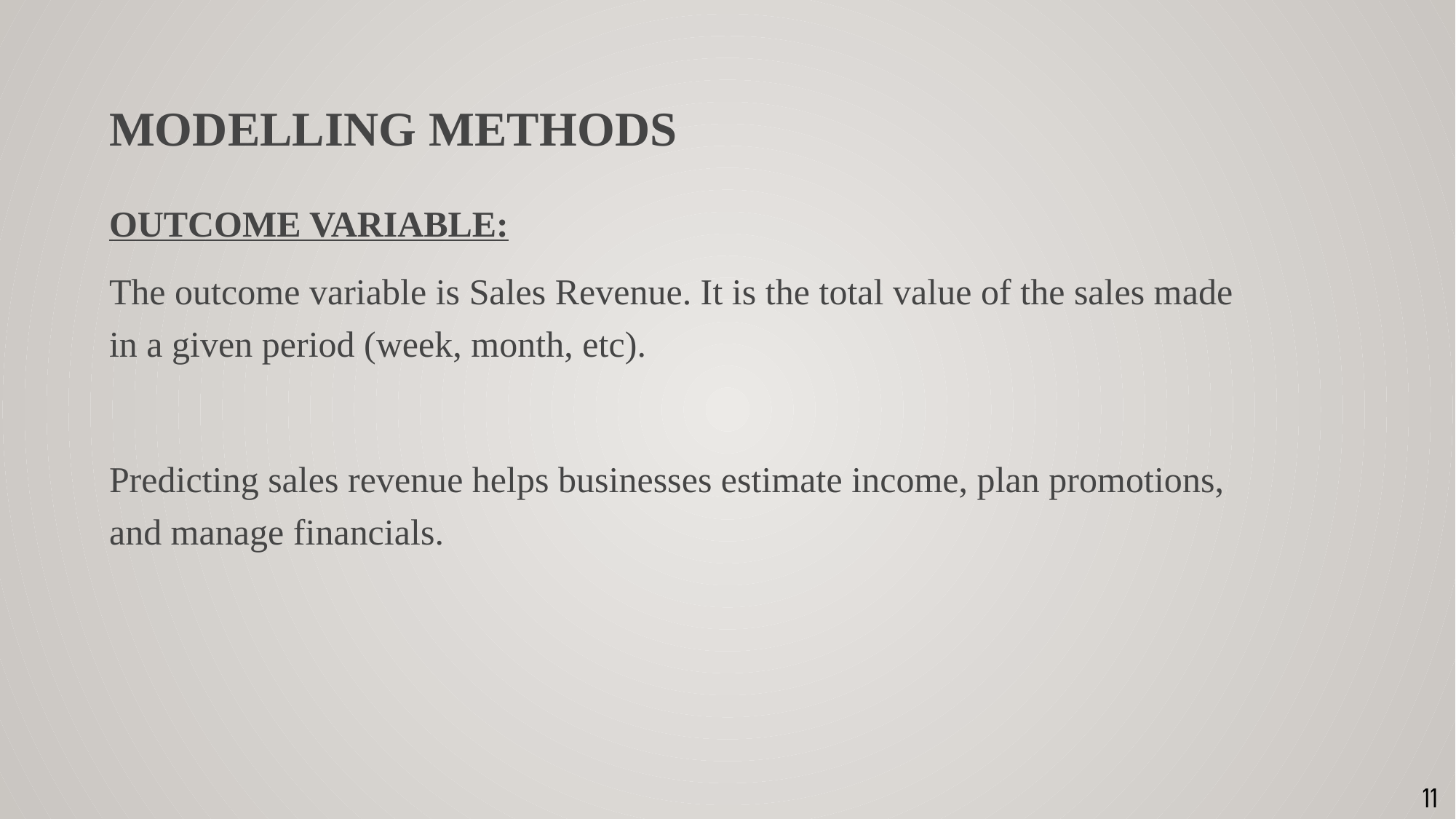

# MODELLING METHODS
OUTCOME VARIABLE:
The outcome variable is Sales Revenue. It is the total value of the sales made in a given period (week, month, etc).

Predicting sales revenue helps businesses estimate income, plan promotions, and manage financials.

11